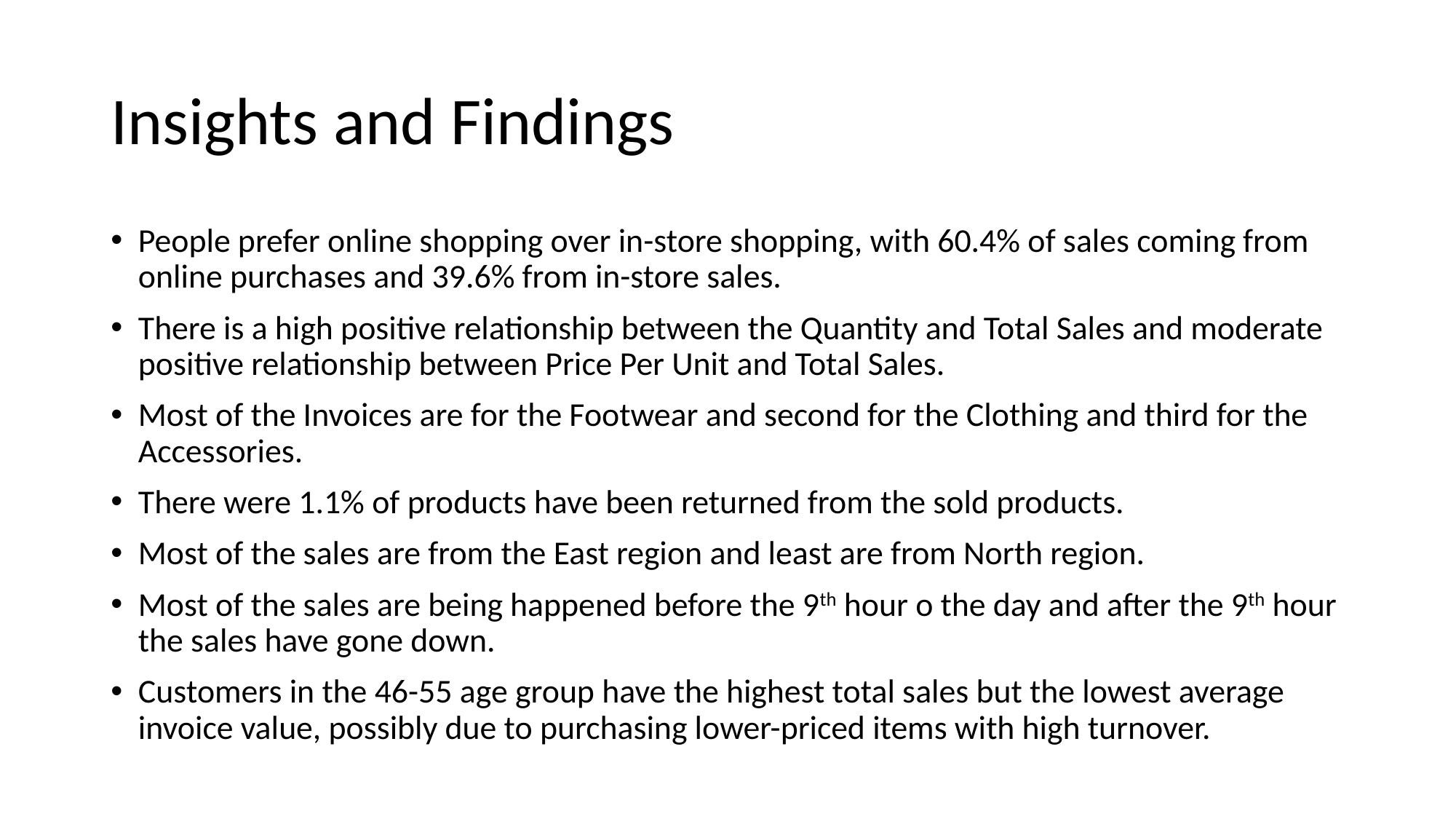

# Insights and Findings
People prefer online shopping over in-store shopping, with 60.4% of sales coming from online purchases and 39.6% from in-store sales.
There is a high positive relationship between the Quantity and Total Sales and moderate positive relationship between Price Per Unit and Total Sales.
Most of the Invoices are for the Footwear and second for the Clothing and third for the Accessories.
There were 1.1% of products have been returned from the sold products.
Most of the sales are from the East region and least are from North region.
Most of the sales are being happened before the 9th hour o the day and after the 9th hour the sales have gone down.
Customers in the 46-55 age group have the highest total sales but the lowest average invoice value, possibly due to purchasing lower-priced items with high turnover.